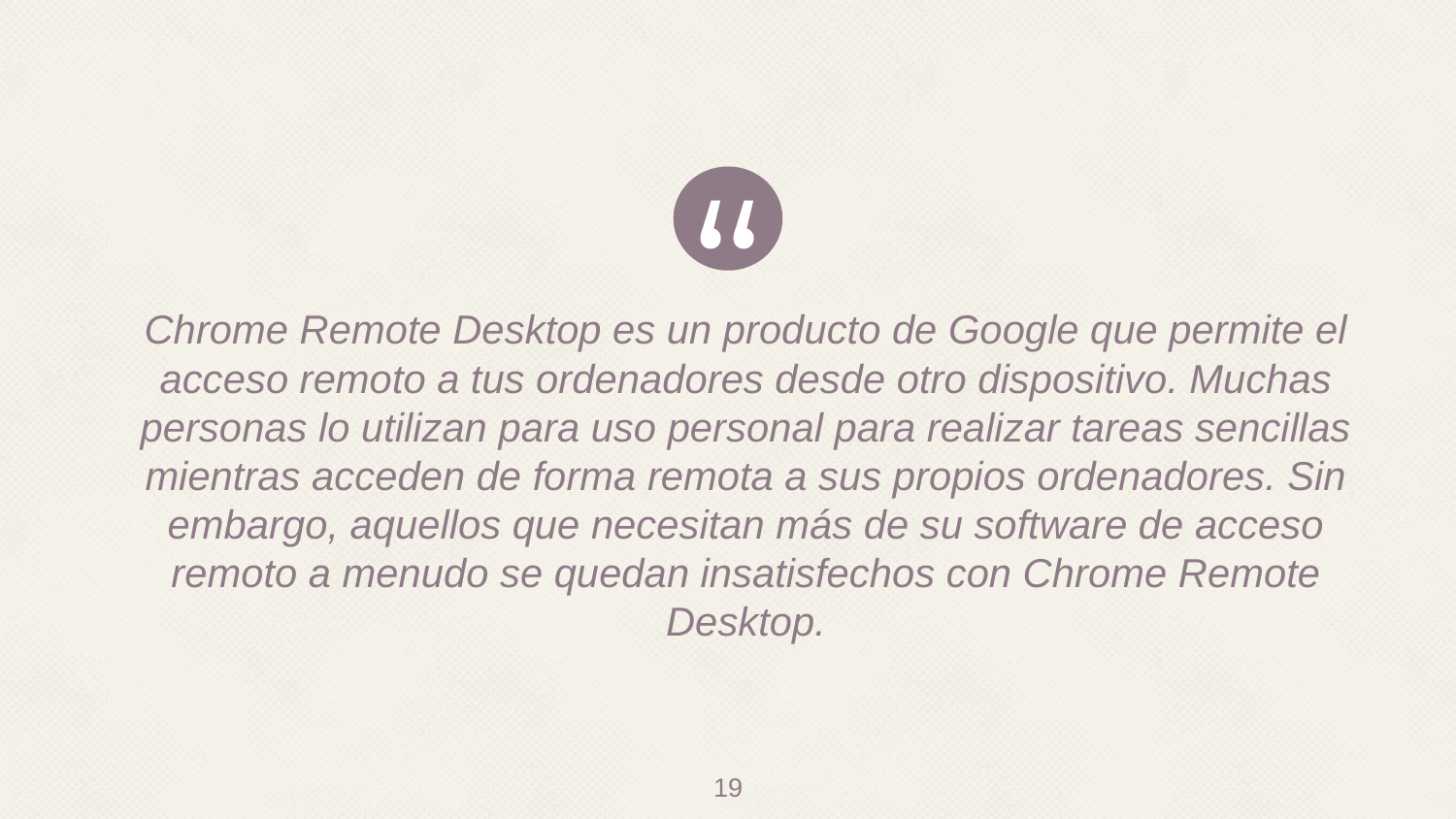

Chrome Remote Desktop es un producto de Google que permite el acceso remoto a tus ordenadores desde otro dispositivo. Muchas personas lo utilizan para uso personal para realizar tareas sencillas mientras acceden de forma remota a sus propios ordenadores. Sin embargo, aquellos que necesitan más de su software de acceso remoto a menudo se quedan insatisfechos con Chrome Remote Desktop.
19